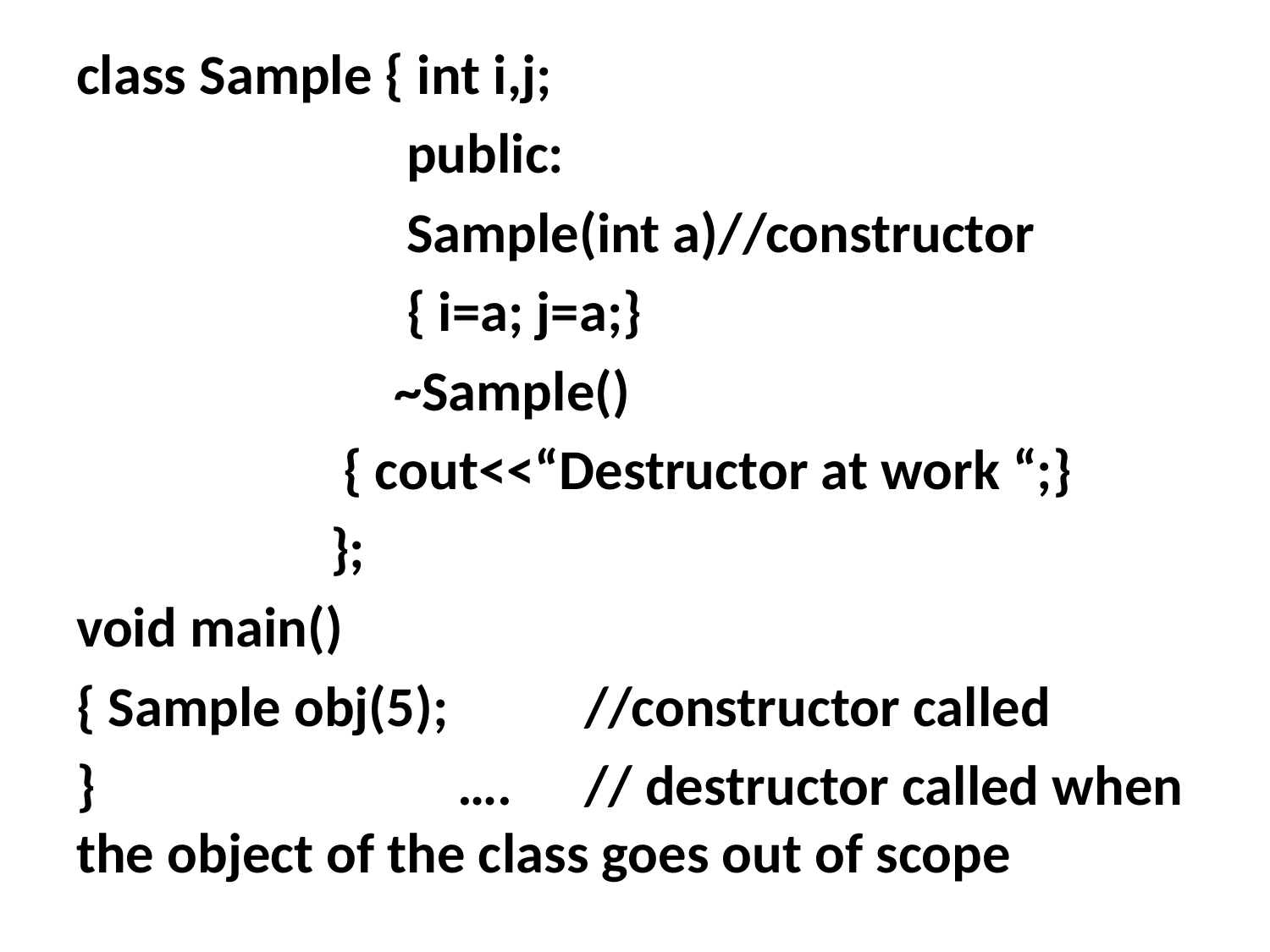

class Sample { int i,j;
		      public:
		      Sample(int a)//constructor
		      { i=a; j=a;}
		     ~Sample()
		 { cout<<“Destructor at work “;}
		};
void main()
{ Sample obj(5);		//constructor called
}			….	// destructor called when the object of the class goes out of scope